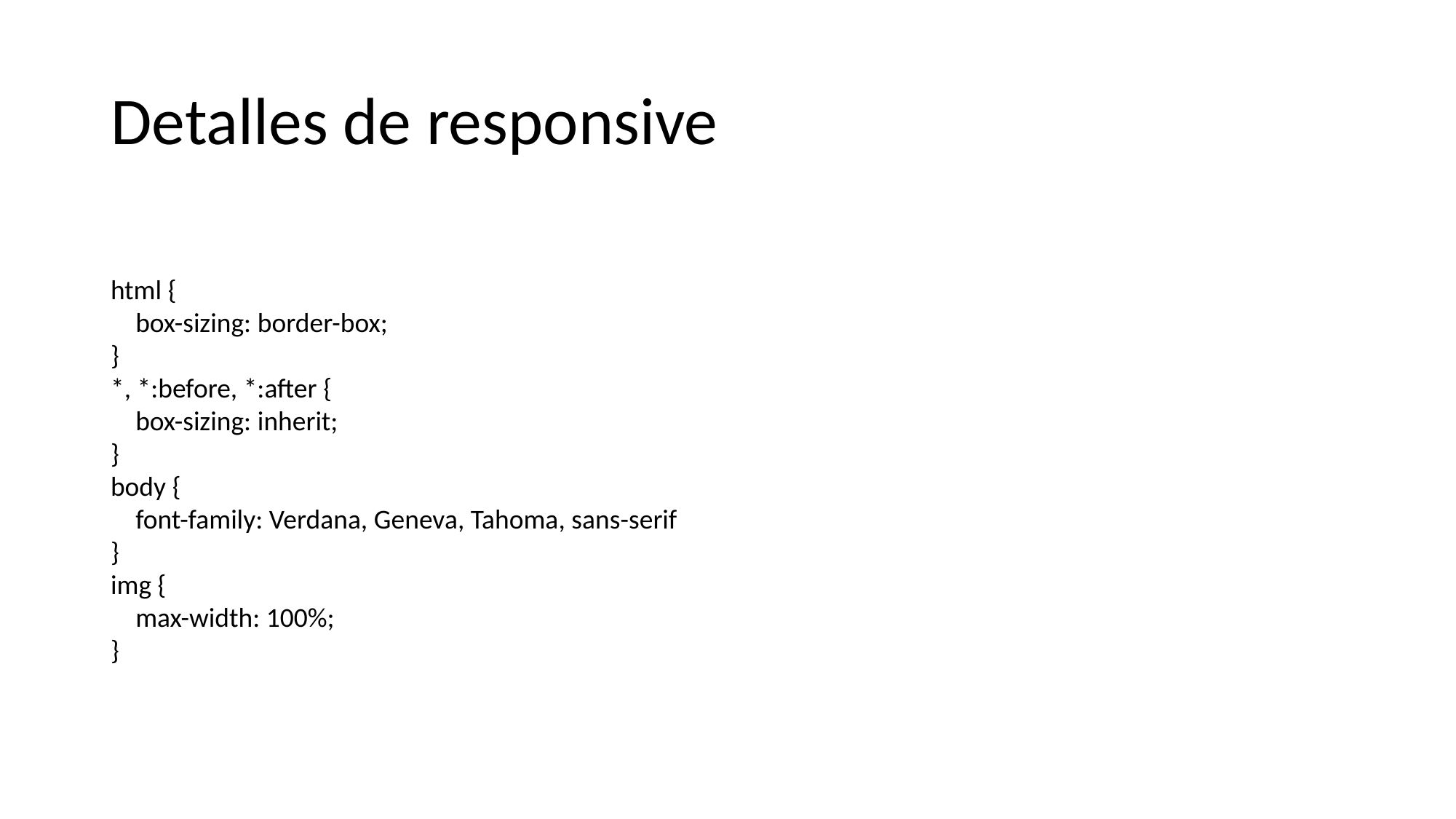

# Detalles de responsive
html {
    box-sizing: border-box;
}
*, *:before, *:after {
    box-sizing: inherit;
}
body {
    font-family: Verdana, Geneva, Tahoma, sans-serif
}
img {
    max-width: 100%;
}